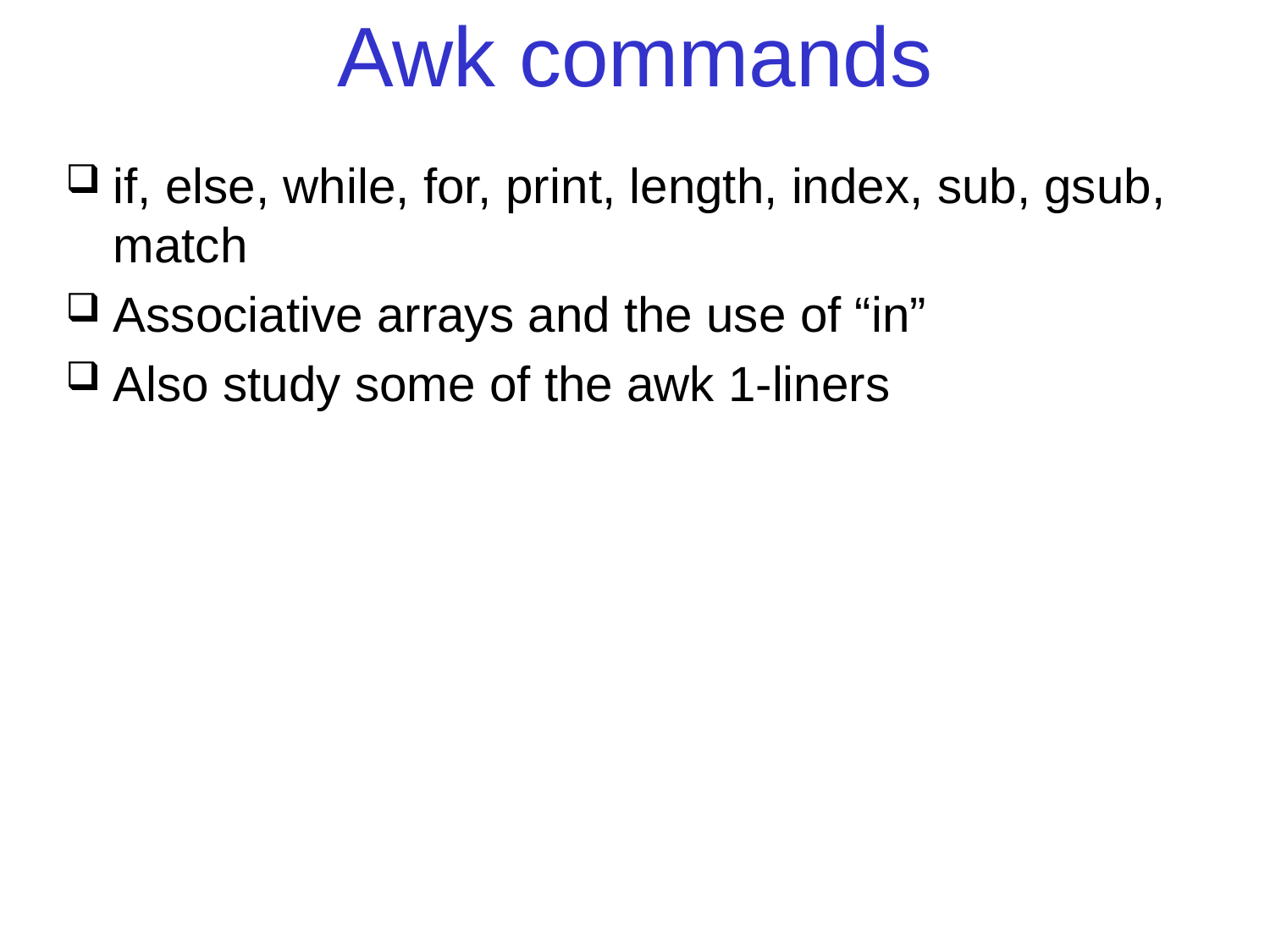

# Awk commands
if, else, while, for, print, length, index, sub, gsub, match
Associative arrays and the use of “in”
Also study some of the awk 1-liners